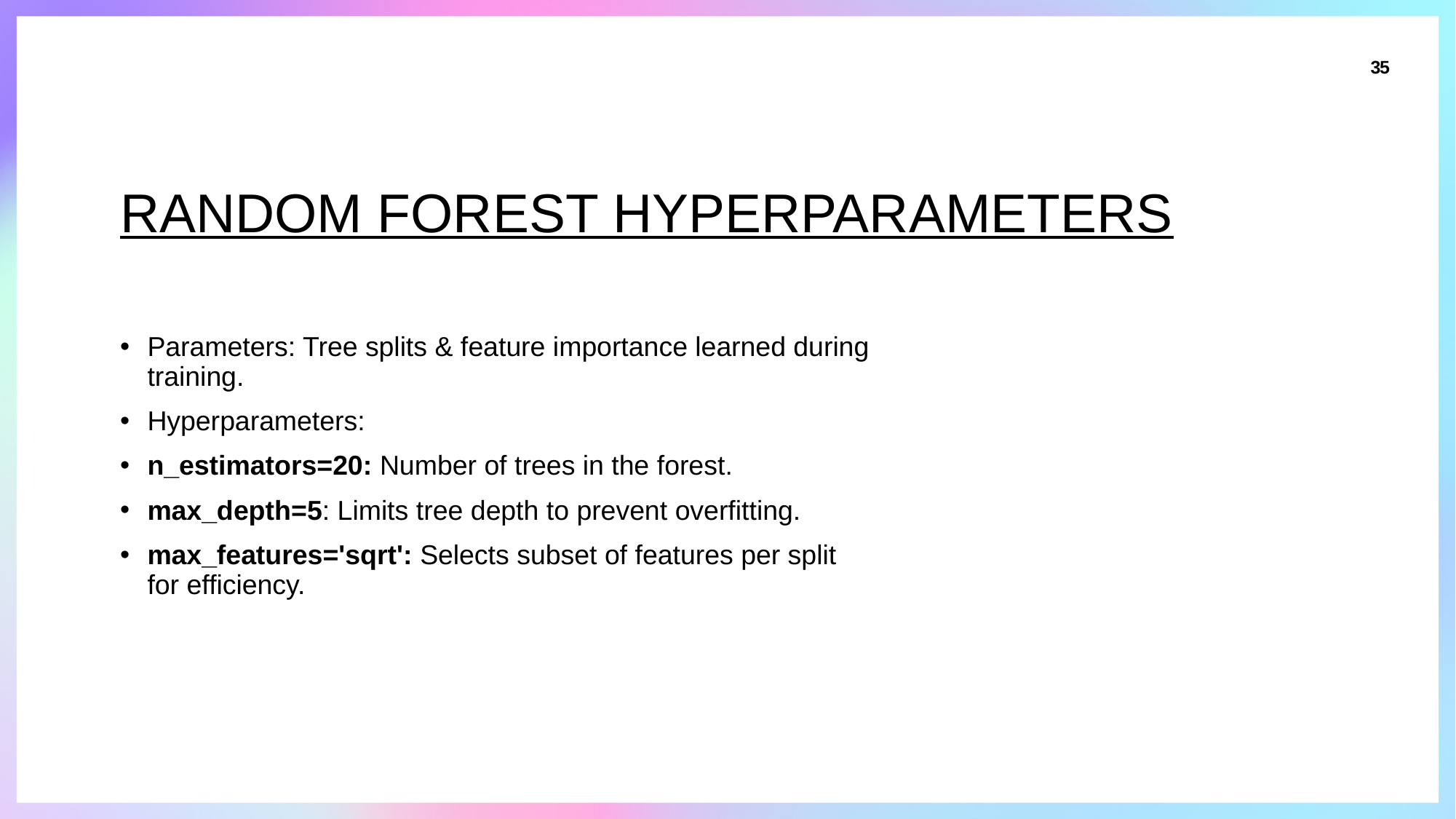

35
# Random Forest Hyperparameters
Parameters: Tree splits & feature importance learned during training.
Hyperparameters:
n_estimators=20: Number of trees in the forest.
max_depth=5: Limits tree depth to prevent overfitting.
max_features='sqrt': Selects subset of features per split for efficiency.